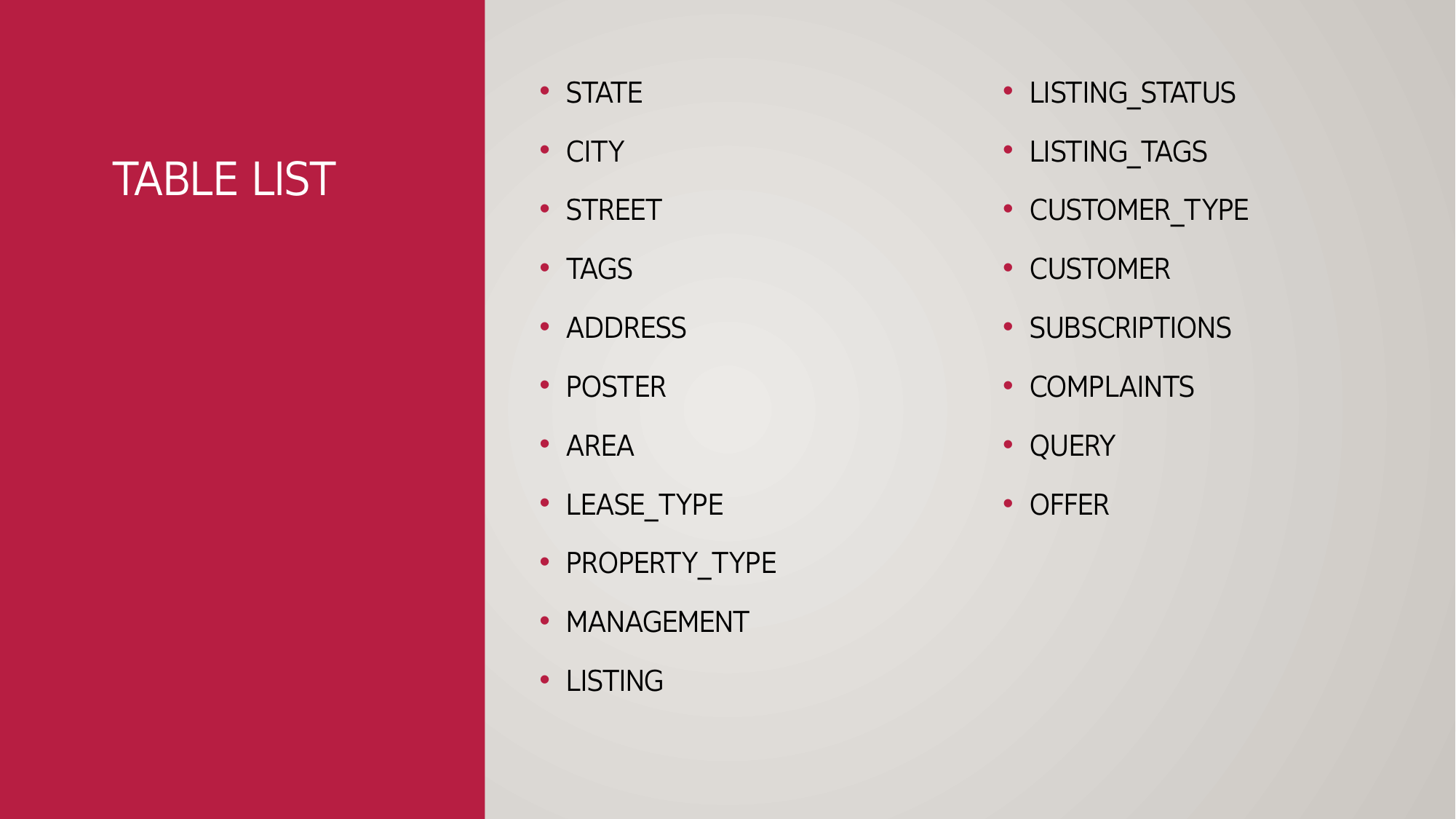

STATE
CITY
STREET
TAGS
ADDRESS
POSTER
AREA
LEASE_TYPE
PROPERTY_TYPE
MANAGEMENT
LISTING
LISTING_STATUS
LISTING_TAGS
CUSTOMER_TYPE
CUSTOMER
SUBSCRIPTIONS
COMPLAINTS
QUERY
OFFER
# TABLE LIST